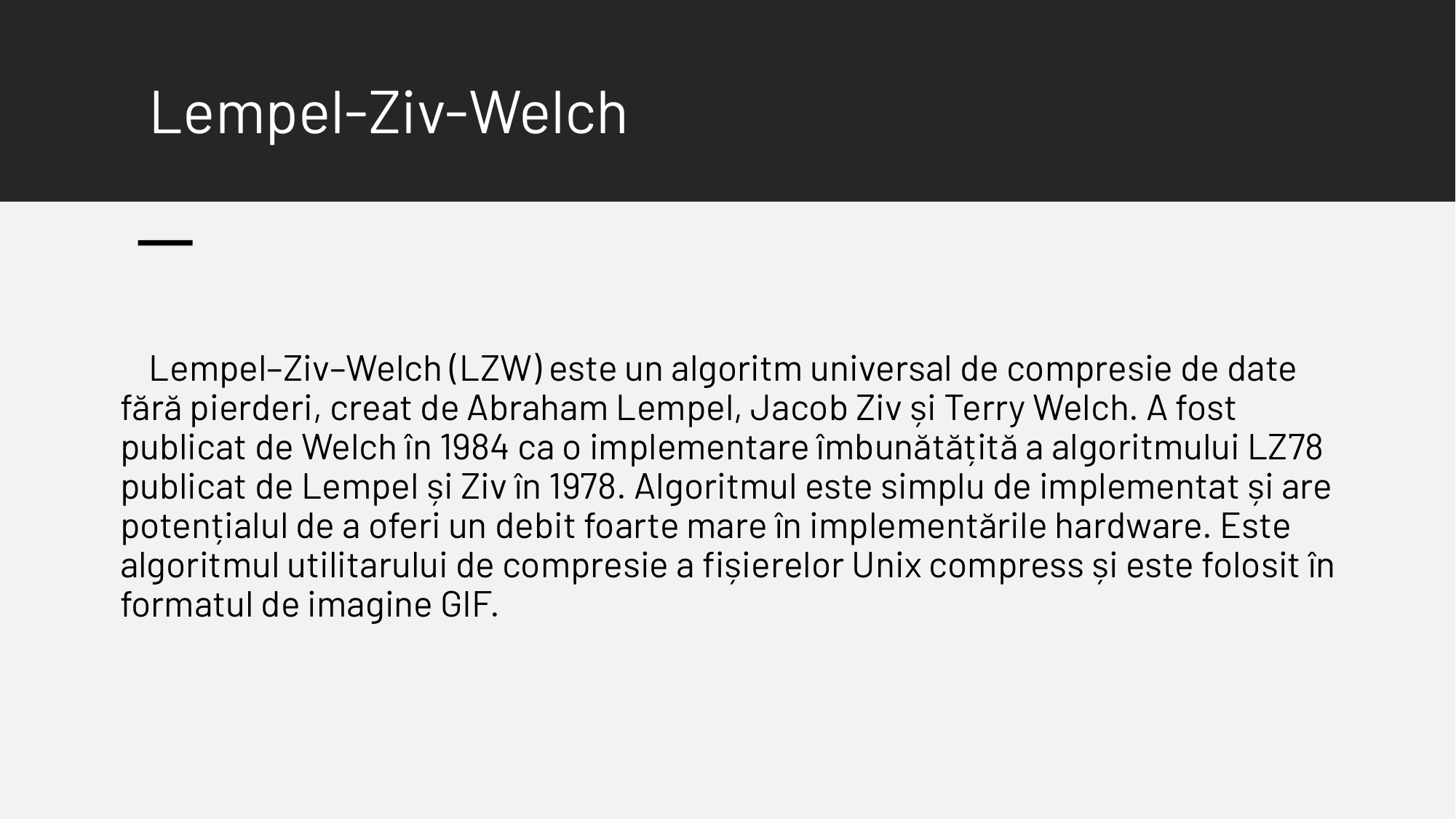

# Lempel-Ziv-Welch

    Lempel–Ziv–Welch (LZW) este un algoritm universal de compresie de date fără pierderi, creat de Abraham Lempel, Jacob Ziv și Terry Welch. A fost publicat de Welch în 1984 ca o implementare îmbunătățită a algoritmului LZ78 publicat de Lempel și Ziv în 1978. Algoritmul este simplu de implementat și are potențialul de a oferi un debit foarte mare în implementările hardware. Este algoritmul utilitarului de compresie a fișierelor Unix compress și este folosit în formatul de imagine GIF.